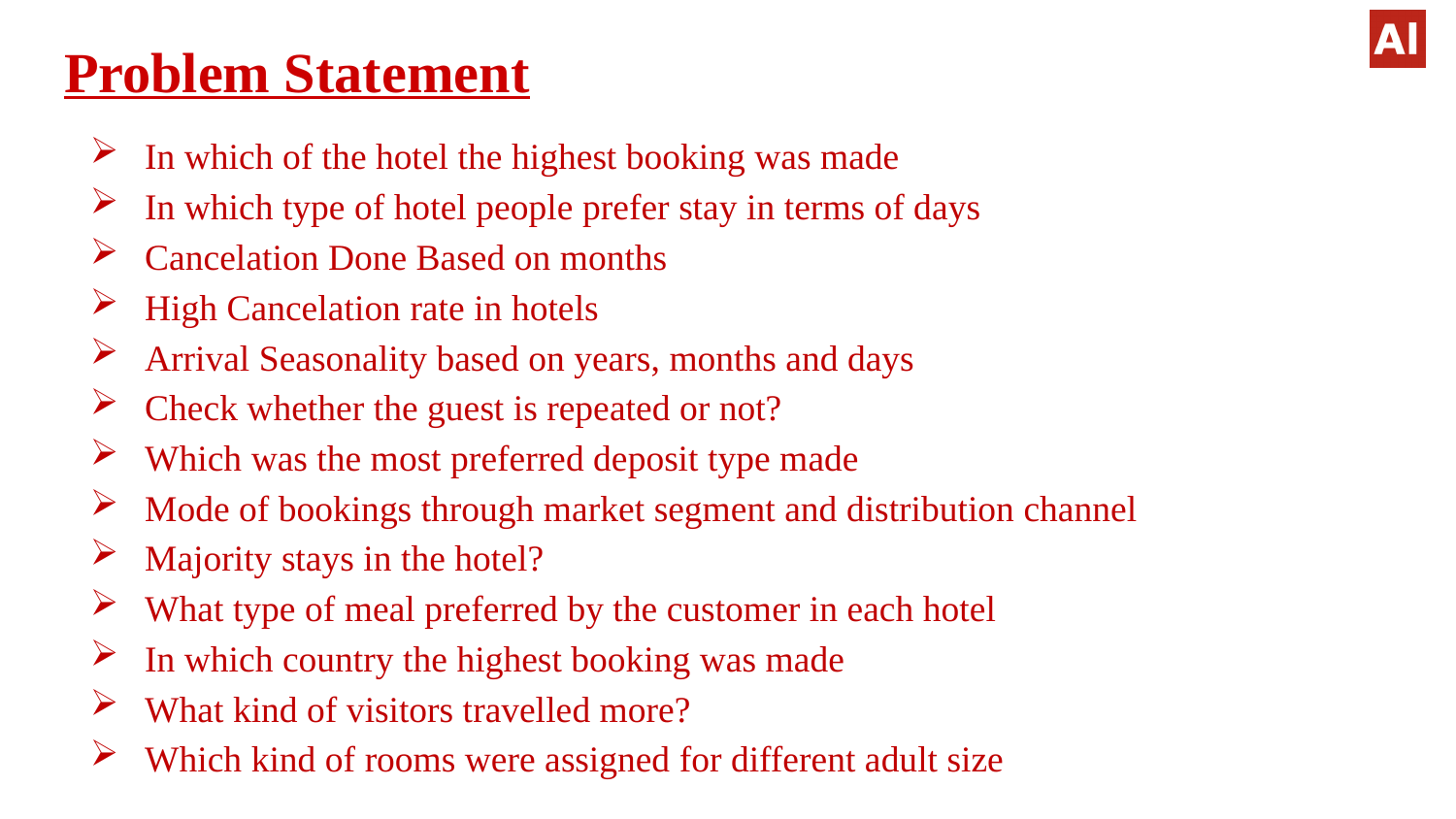

# Problem Statement
In which of the hotel the highest booking was made
In which type of hotel people prefer stay in terms of days
Cancelation Done Based on months
High Cancelation rate in hotels
Arrival Seasonality based on years, months and days
Check whether the guest is repeated or not?
Which was the most preferred deposit type made
Mode of bookings through market segment and distribution channel
Majority stays in the hotel?
What type of meal preferred by the customer in each hotel
In which country the highest booking was made
What kind of visitors travelled more?
Which kind of rooms were assigned for different adult size